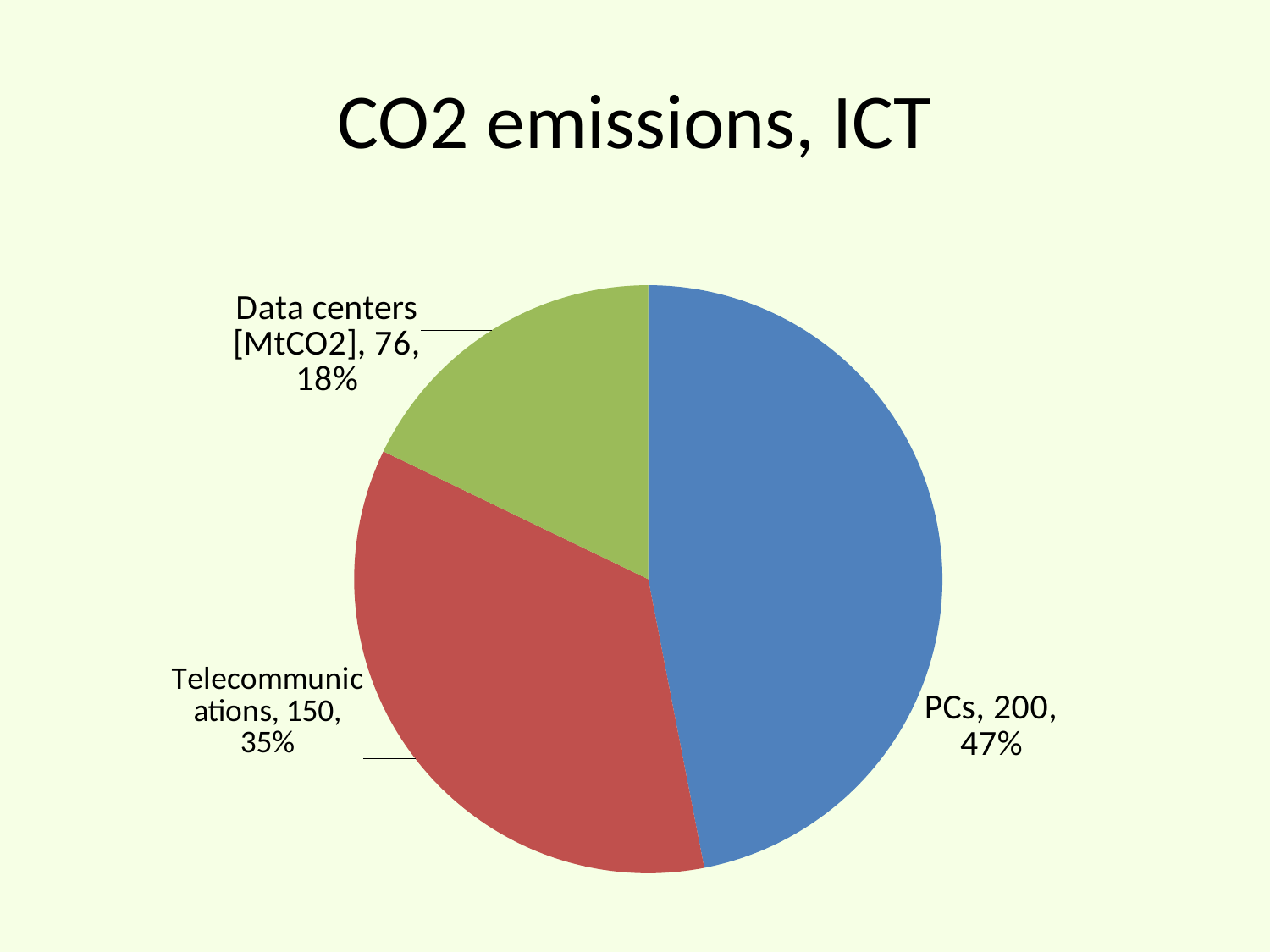

# CO2 emissions, ICT

### Chart

| Category |  |
|---|---|
| PCs | 200.0 |
| Telecommunications | 150.0 |
| Data centers [MtCO2] | 76.0 |